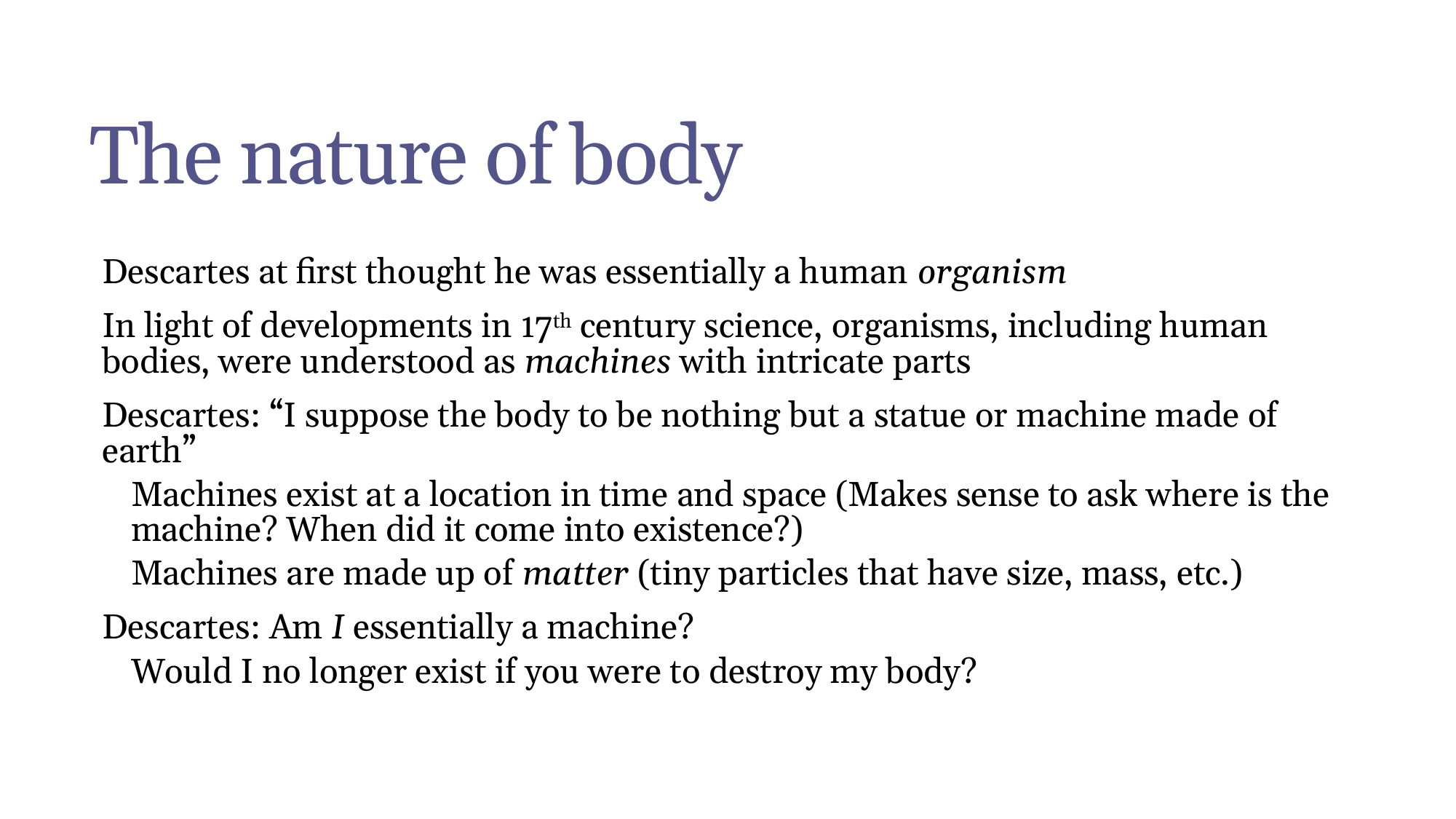

# The nature of body
Descartes at first thought he was essentially a human organism
In light of developments in 17th century science, organisms, including human bodies, were understood as machines with intricate parts
Descartes: “I suppose the body to be nothing but a statue or machine made of earth”
Machines exist at a location in time and space (Makes sense to ask where is the machine? When did it come into existence?)
Machines are made up of matter (tiny particles that have size, mass, etc.)
Descartes: Am I essentially a machine?
Would I no longer exist if you were to destroy my body?